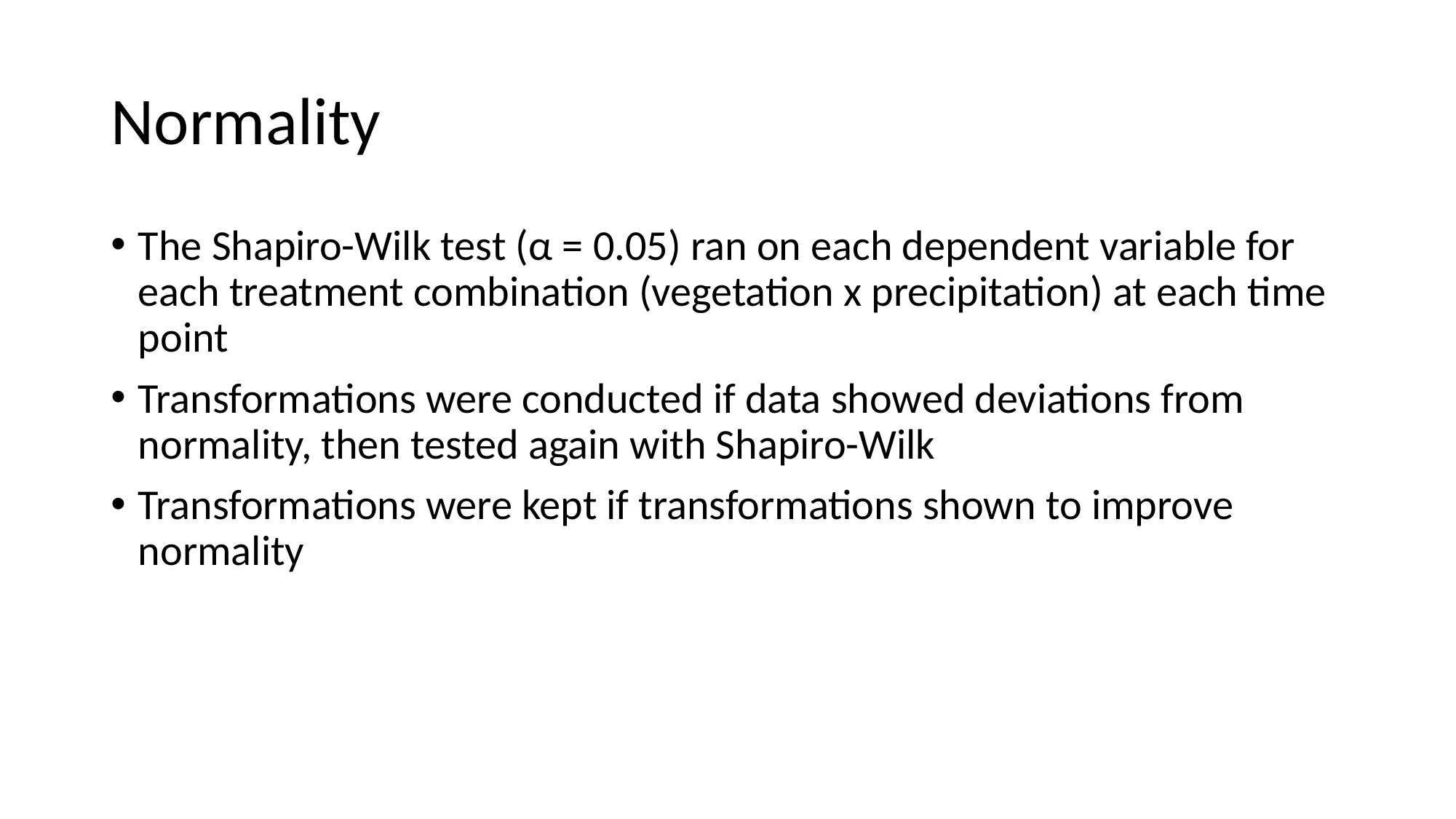

# Normality
The Shapiro-Wilk test (α = 0.05) ran on each dependent variable for each treatment combination (vegetation x precipitation) at each time point
Transformations were conducted if data showed deviations from normality, then tested again with Shapiro-Wilk
Transformations were kept if transformations shown to improve normality